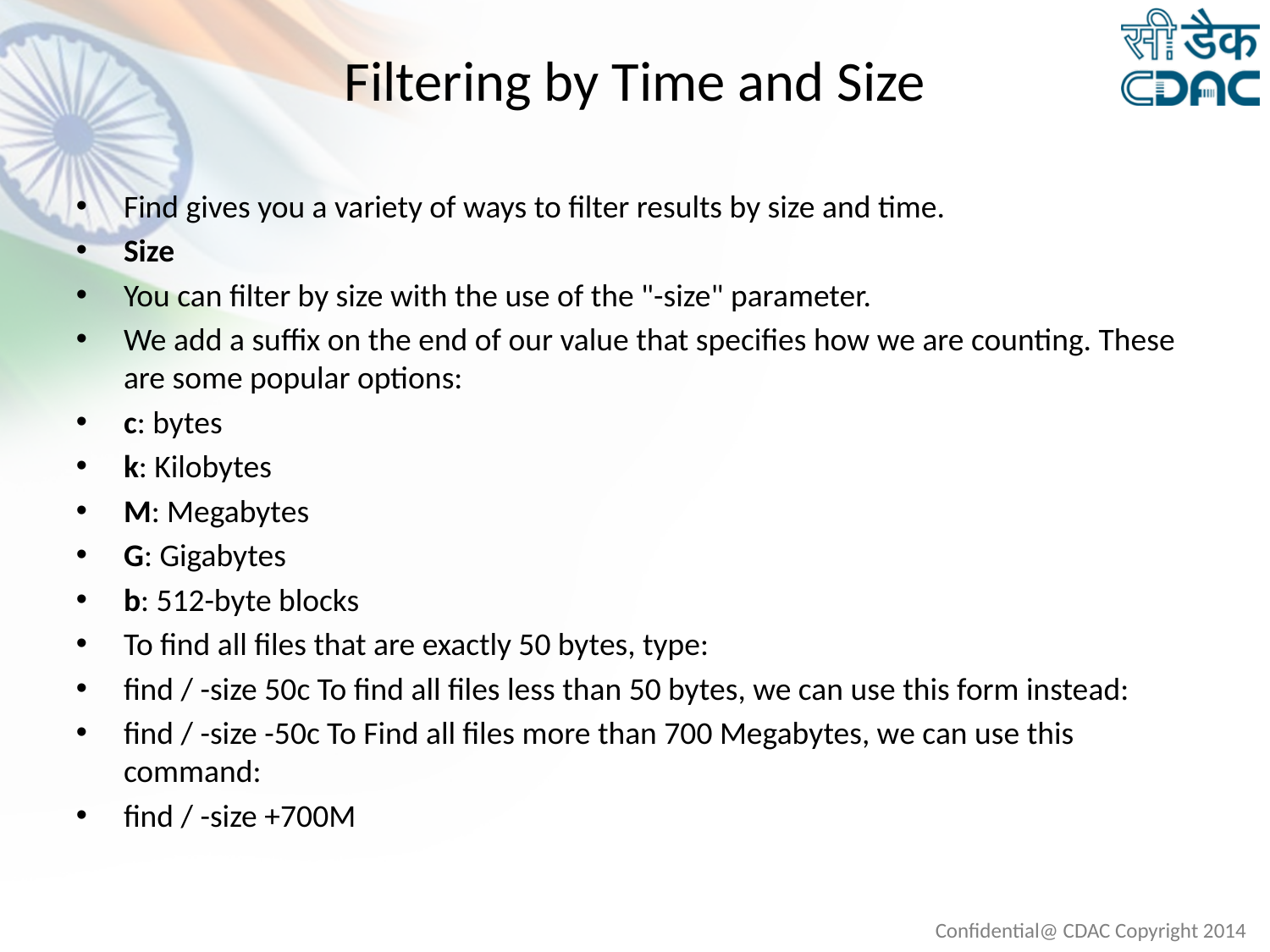

# Filtering by Time and Size
Find gives you a variety of ways to filter results by size and time.
Size
You can filter by size with the use of the "-size" parameter.
We add a suffix on the end of our value that specifies how we are counting. These are some popular options:
c: bytes
k: Kilobytes
M: Megabytes
G: Gigabytes
b: 512-byte blocks
To find all files that are exactly 50 bytes, type:
find / -size 50c To find all files less than 50 bytes, we can use this form instead:
find / -size -50c To Find all files more than 700 Megabytes, we can use this command:
find / -size +700M